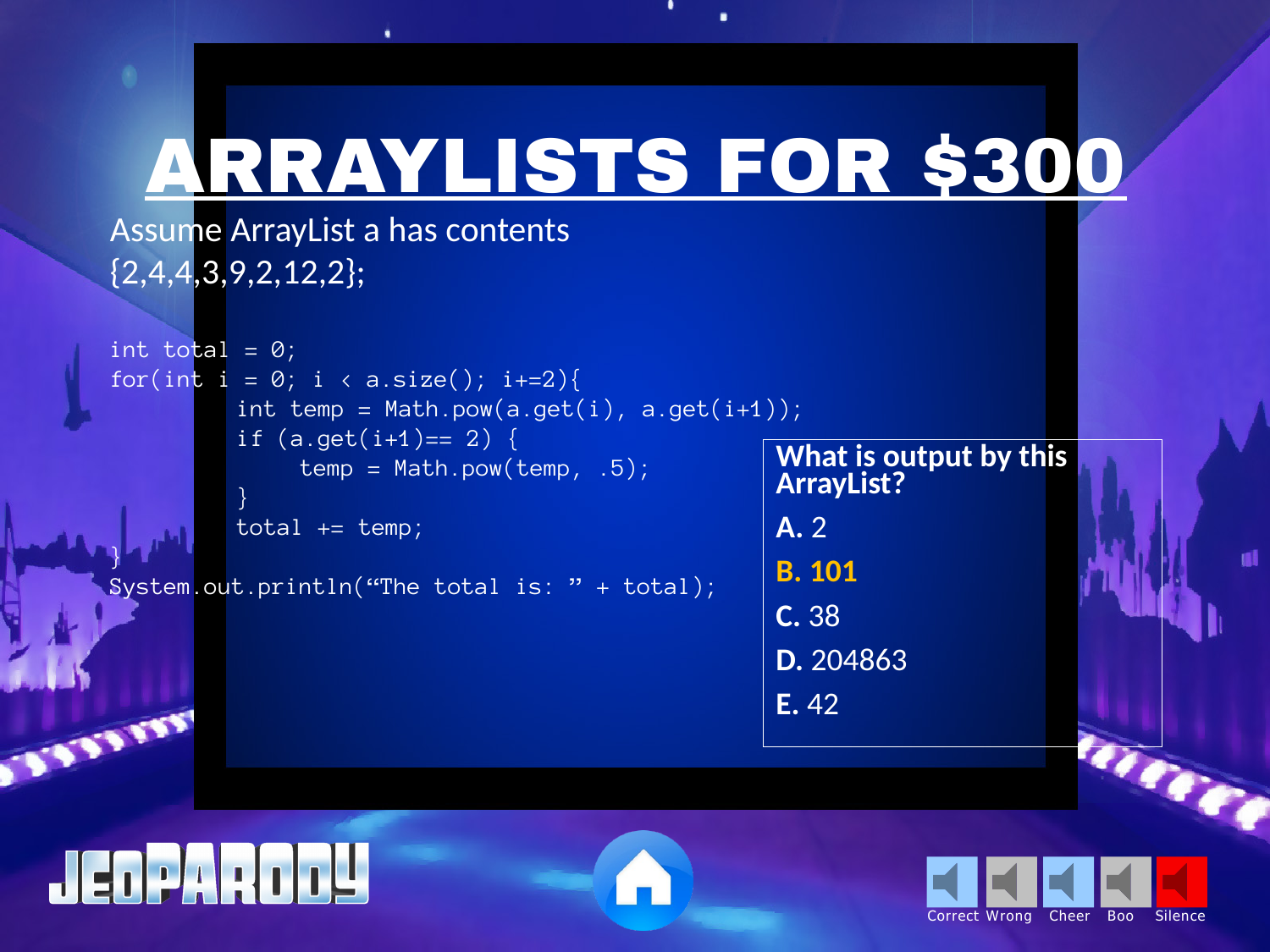

ARRAYLISTS FOR $300
Assume ArrayList a has contents
{2,4,4,3,9,2,12,2};

int total = 0;
for(int i = 0; i < a.size(); i+=2){
	int temp = Math.pow(a.get(i), a.get(i+1));
	if (a.get(i+1)== 2) {
	temp = Math.pow(temp, .5);
	}
	total += temp;
}
System.out.println(“The total is: ” + total);

What is output by this ArrayList?
A. 2
B. 101
C. 38
D. 204863
E. 42